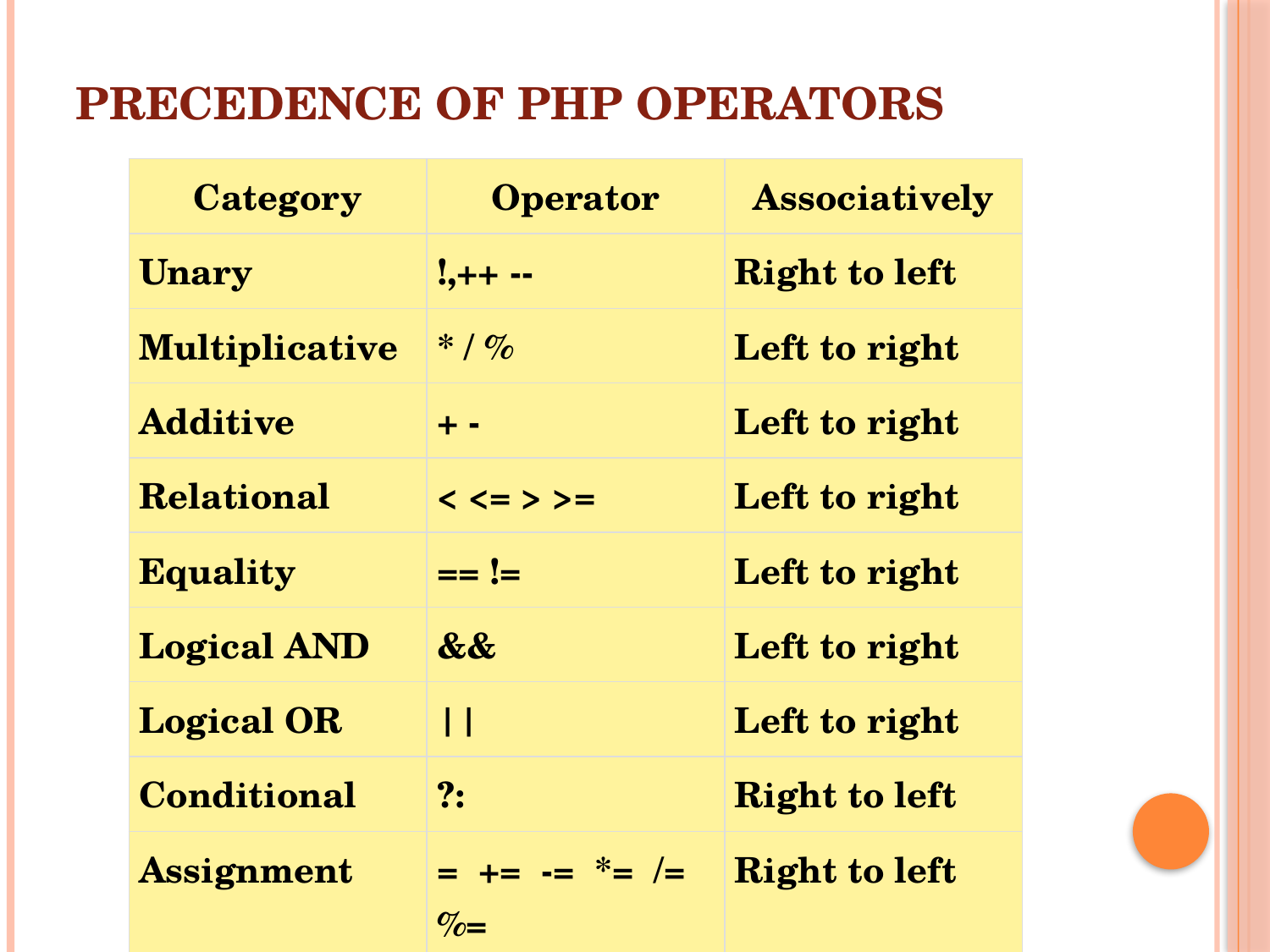

# Precedence of PHP Operators
| Category | Operator | Associatively |
| --- | --- | --- |
| Unary | !,++ -- | Right to left |
| Multiplicative | \* / % | Left to right |
| Additive | + - | Left to right |
| Relational | < <= > >= | Left to right |
| Equality | == != | Left to right |
| Logical AND | && | Left to right |
| Logical OR | || | Left to right |
| Conditional | ?: | Right to left |
| Assignment | = += -= \*= /= %= | Right to left |